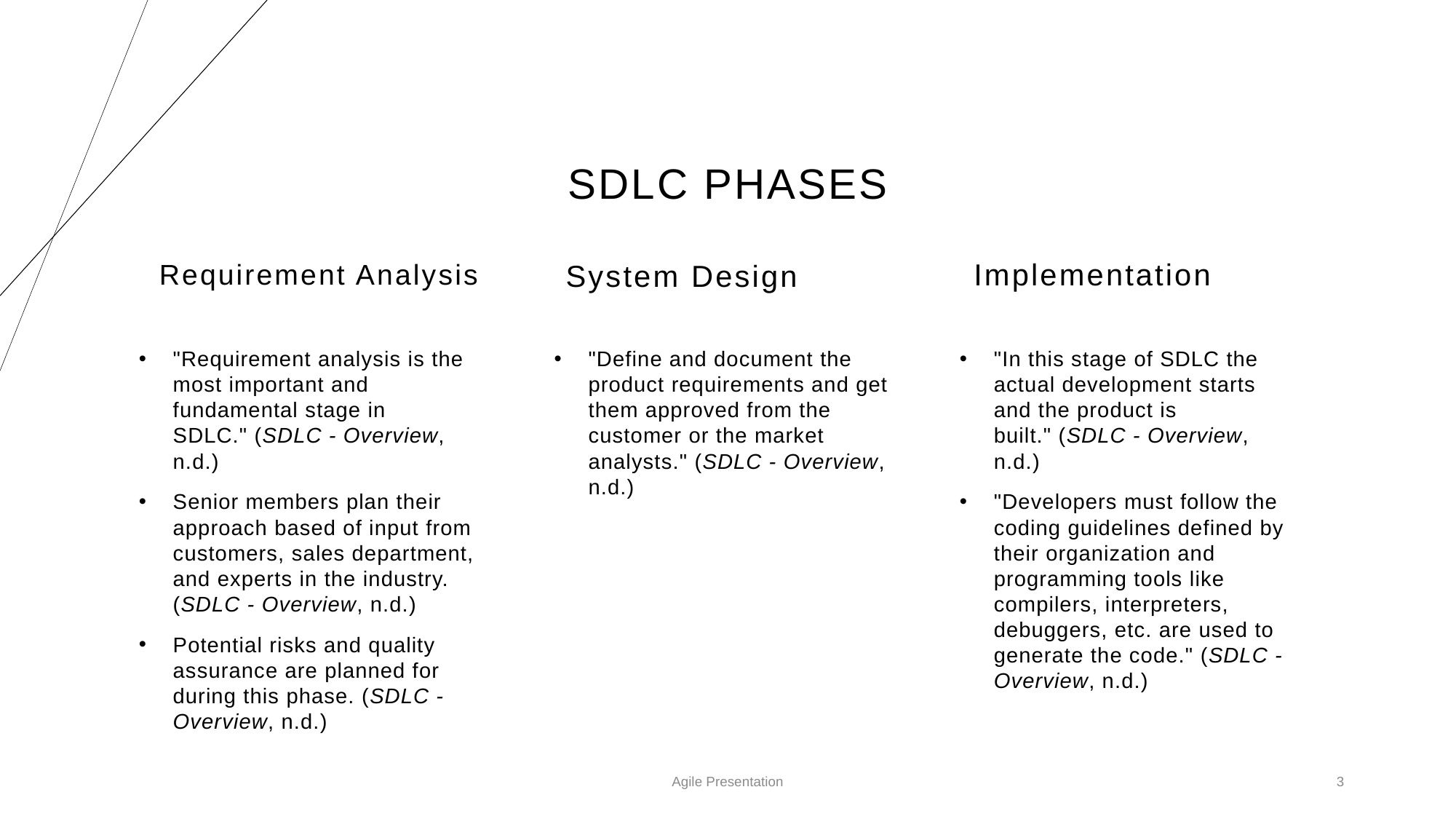

# SDLC phases
Implementation
System Design
Requirement Analysis
"Requirement analysis is the most important and fundamental stage in SDLC." (SDLC - Overview, n.d.)
Senior members plan their approach based of input from customers, sales department, and experts in the industry. (SDLC - Overview, n.d.)
Potential risks and quality assurance are planned for during this phase. (SDLC - Overview, n.d.)

"Define and document the product requirements and get them approved from the customer or the market analysts." (SDLC - Overview, n.d.)

"In this stage of SDLC the actual development starts and the product is built." (SDLC - Overview, n.d.)
"Developers must follow the coding guidelines defined by their organization and programming tools like compilers, interpreters, debuggers, etc. are used to generate the code." (SDLC - Overview, n.d.)
Agile Presentation
3